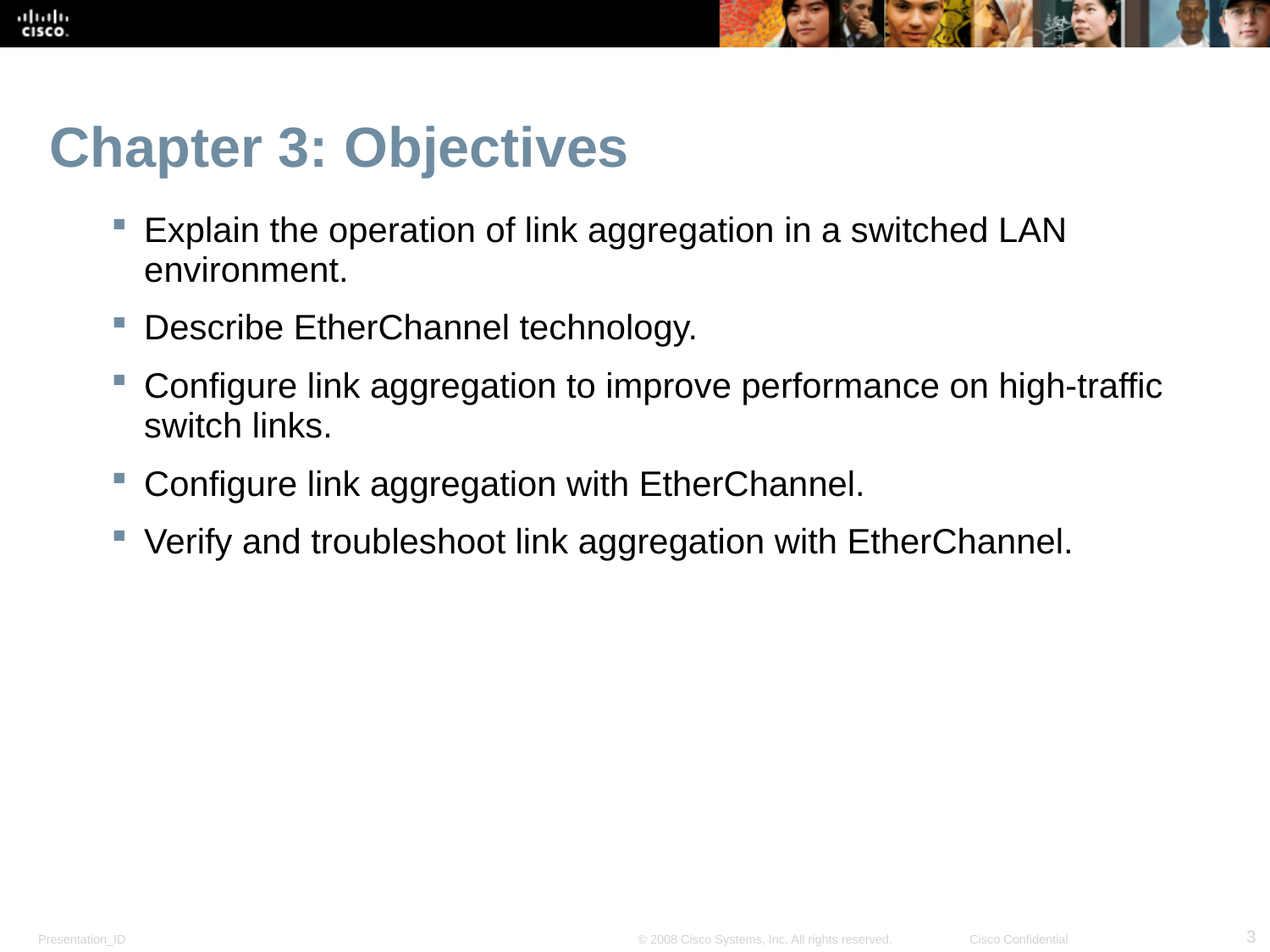

# Chapter 3: Objectives
Explain the operation of link aggregation in a switched LAN environment.
Describe EtherChannel technology.
Configure link aggregation to improve performance on high-traffic switch links.
Configure link aggregation with EtherChannel.
Verify and troubleshoot link aggregation with EtherChannel.